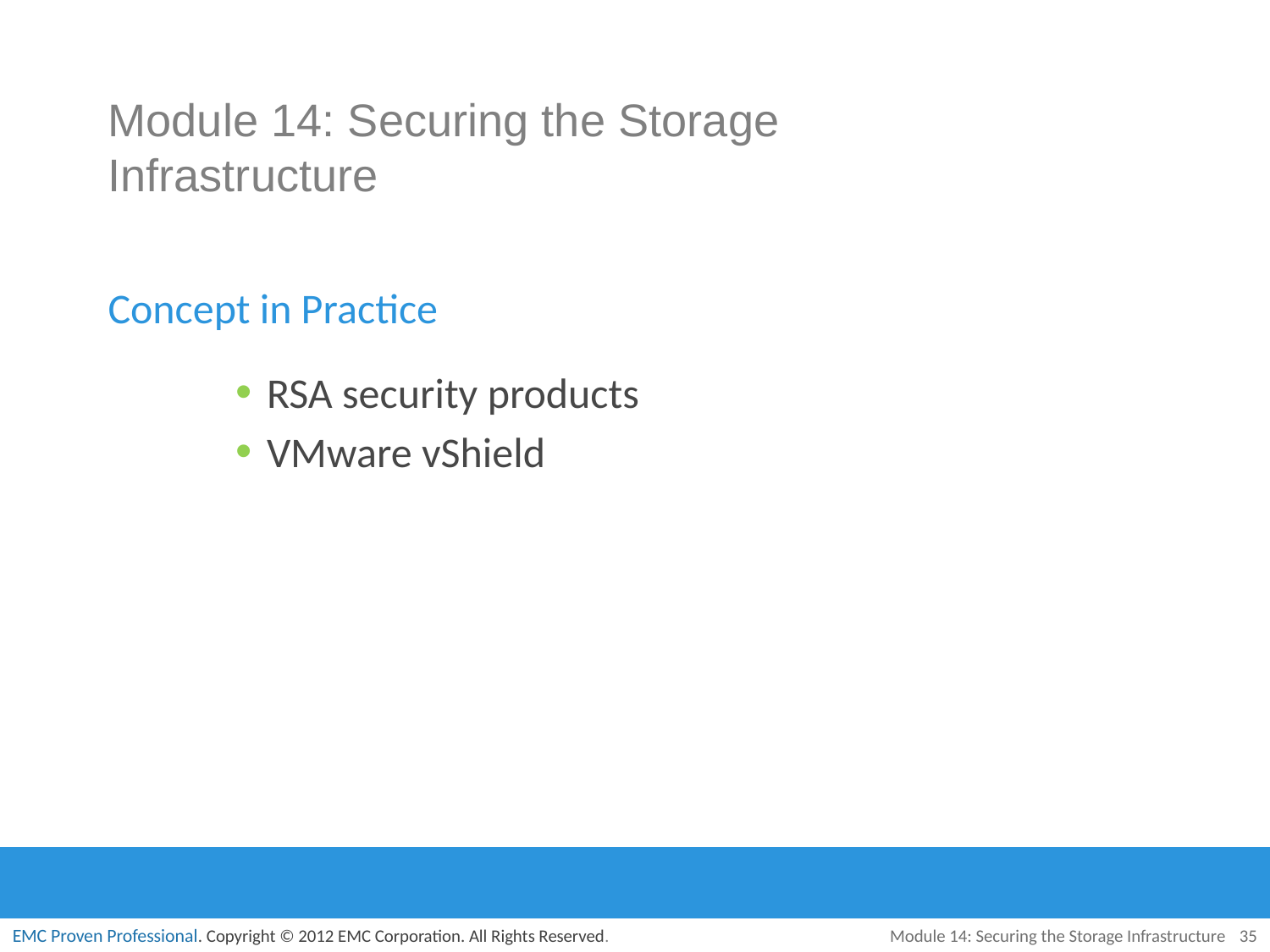

# Module 14: Securing the Storage Infrastructure
Concept in Practice
RSA security products
VMware vShield

Module 14: Securing the Storage Infrastructure
35